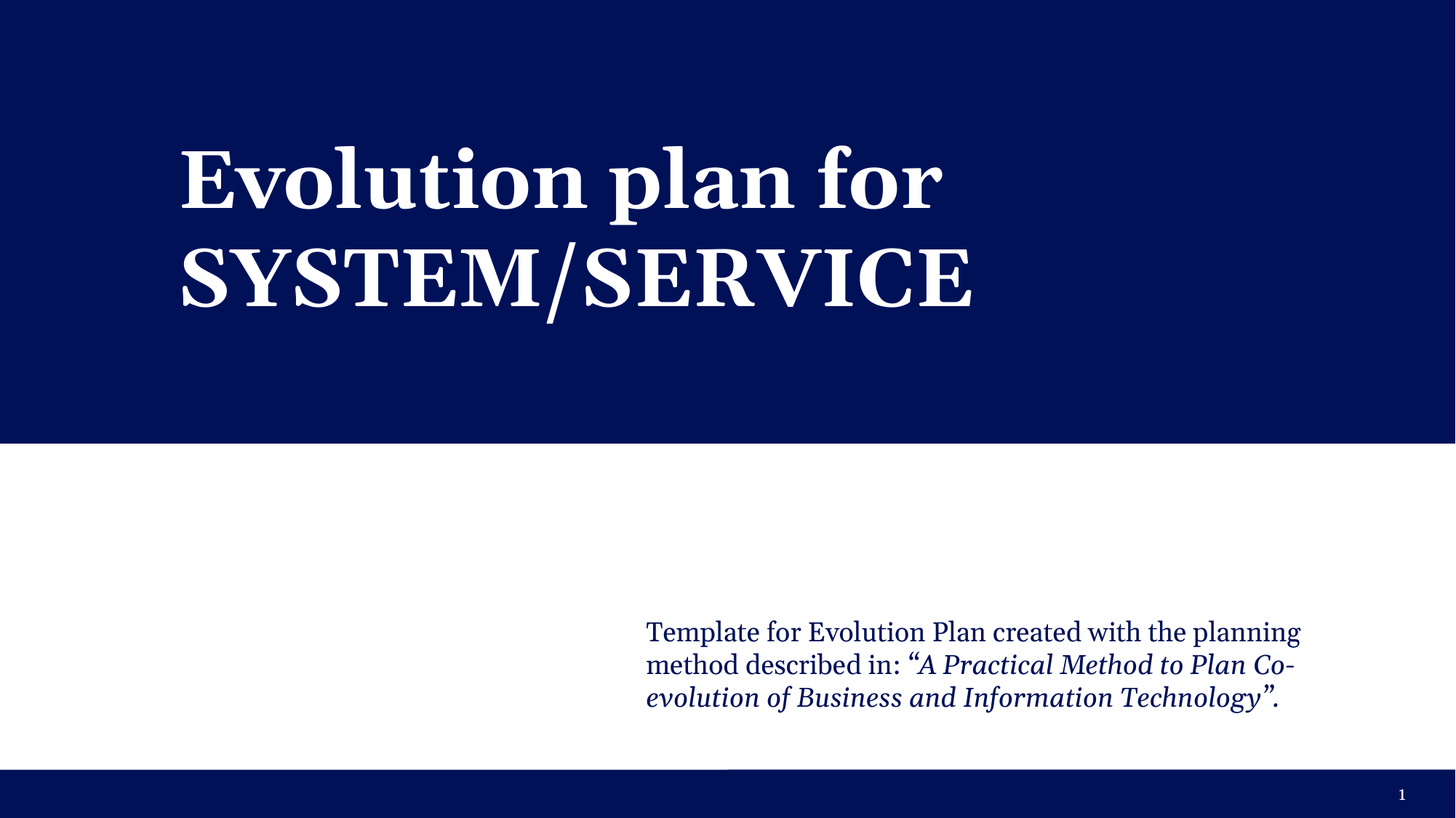

DRAF
# Evolution plan for SYSTEM/SERVICE
Author | Date
Template for Evolution Plan created with the planning method described in: “A Practical Method to Plan Co-evolution of Business and Information Technology”.
1